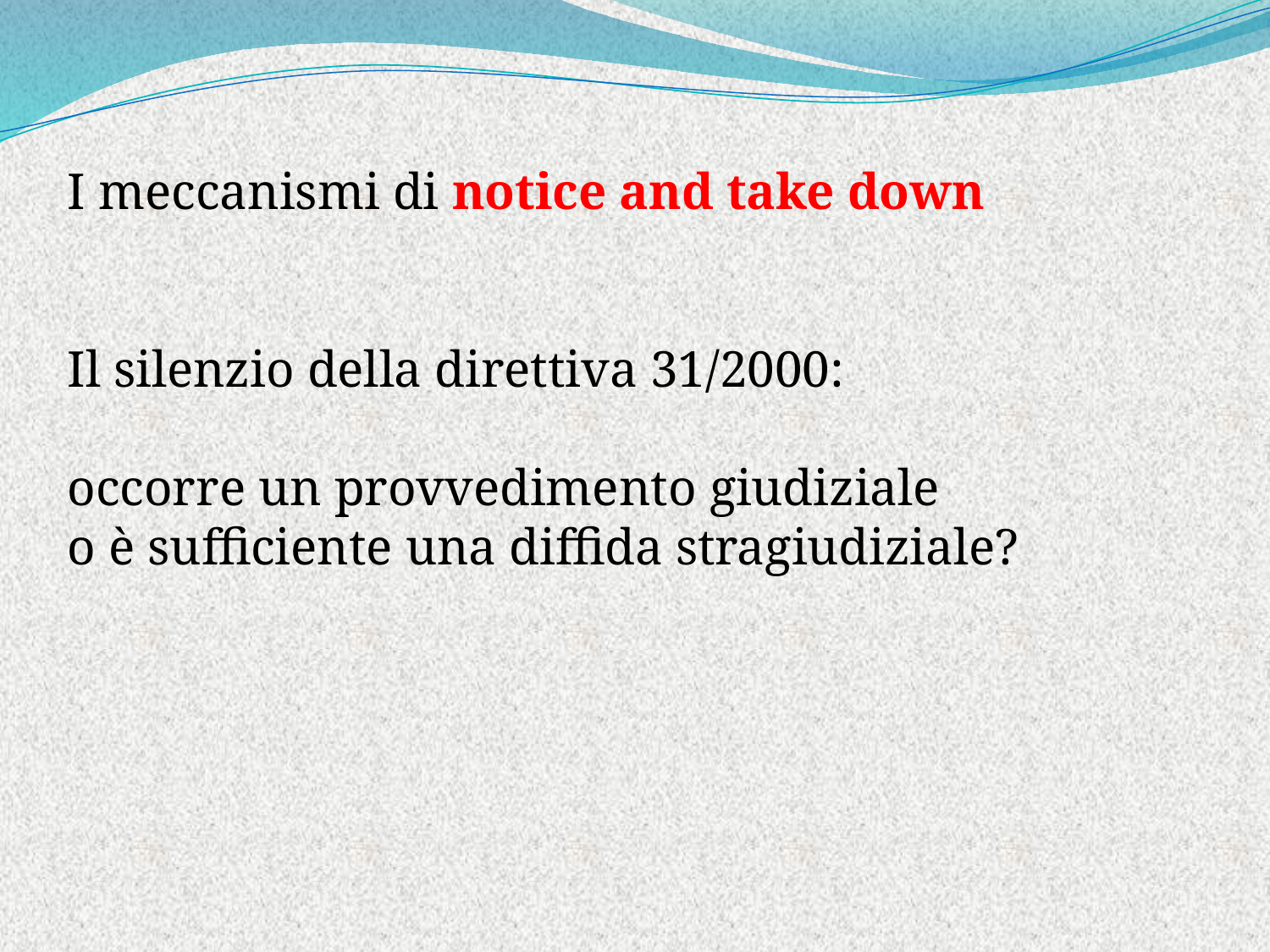

I meccanismi di notice and take down

Il silenzio della direttiva 31/2000:

occorre un provvedimento giudiziale
o è sufficiente una diffida stragiudiziale?